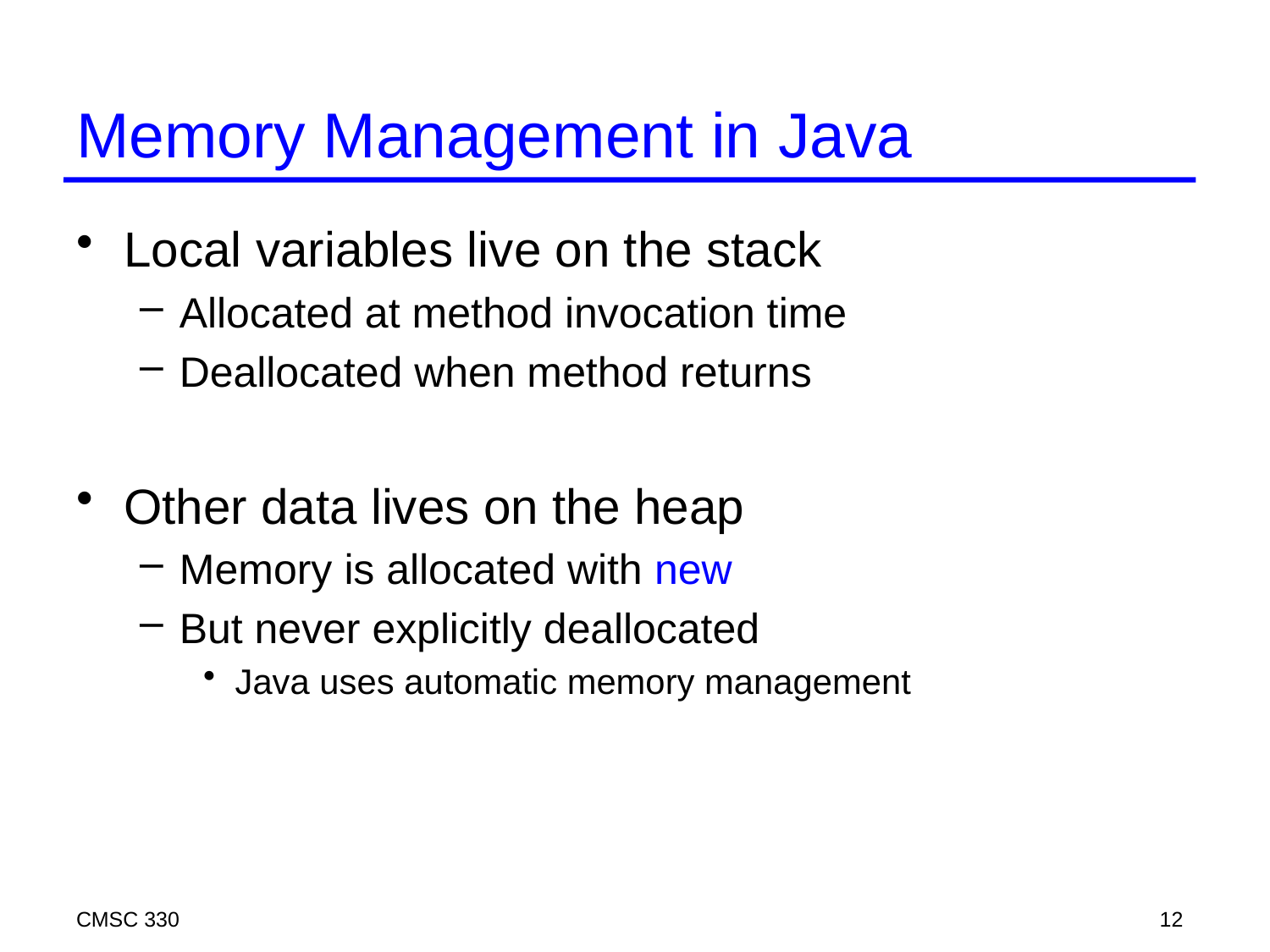

# Memory Management in Java
Local variables live on the stack
Allocated at method invocation time
Deallocated when method returns

Other data lives on the heap
Memory is allocated with new
But never explicitly deallocated
Java uses automatic memory management
CMSC 330
12